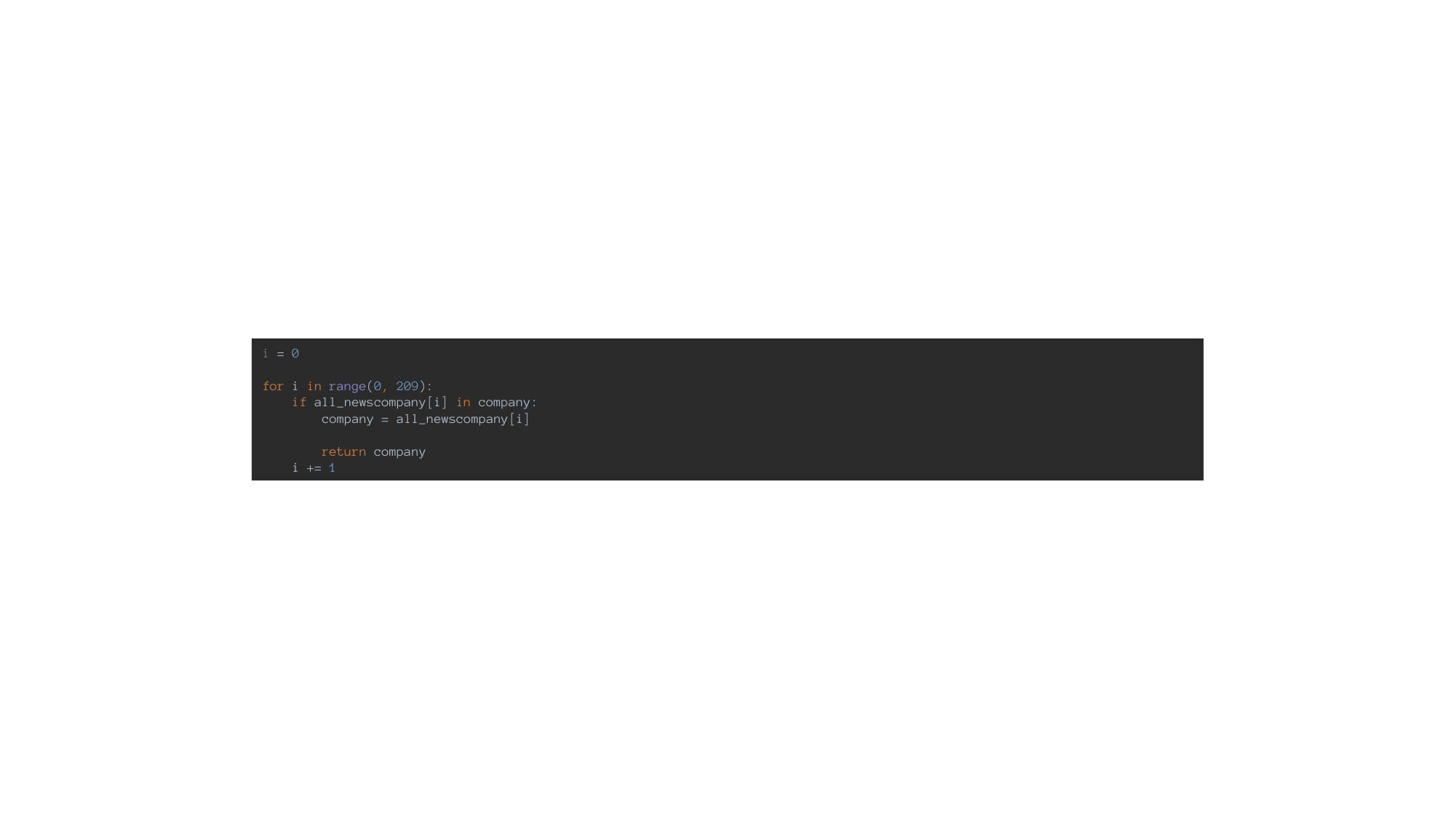

#
i = 0
for i in range(0, 209):
    if all_newscompany[i] in company:
        company = all_newscompany[i]
        return company
    i += 1